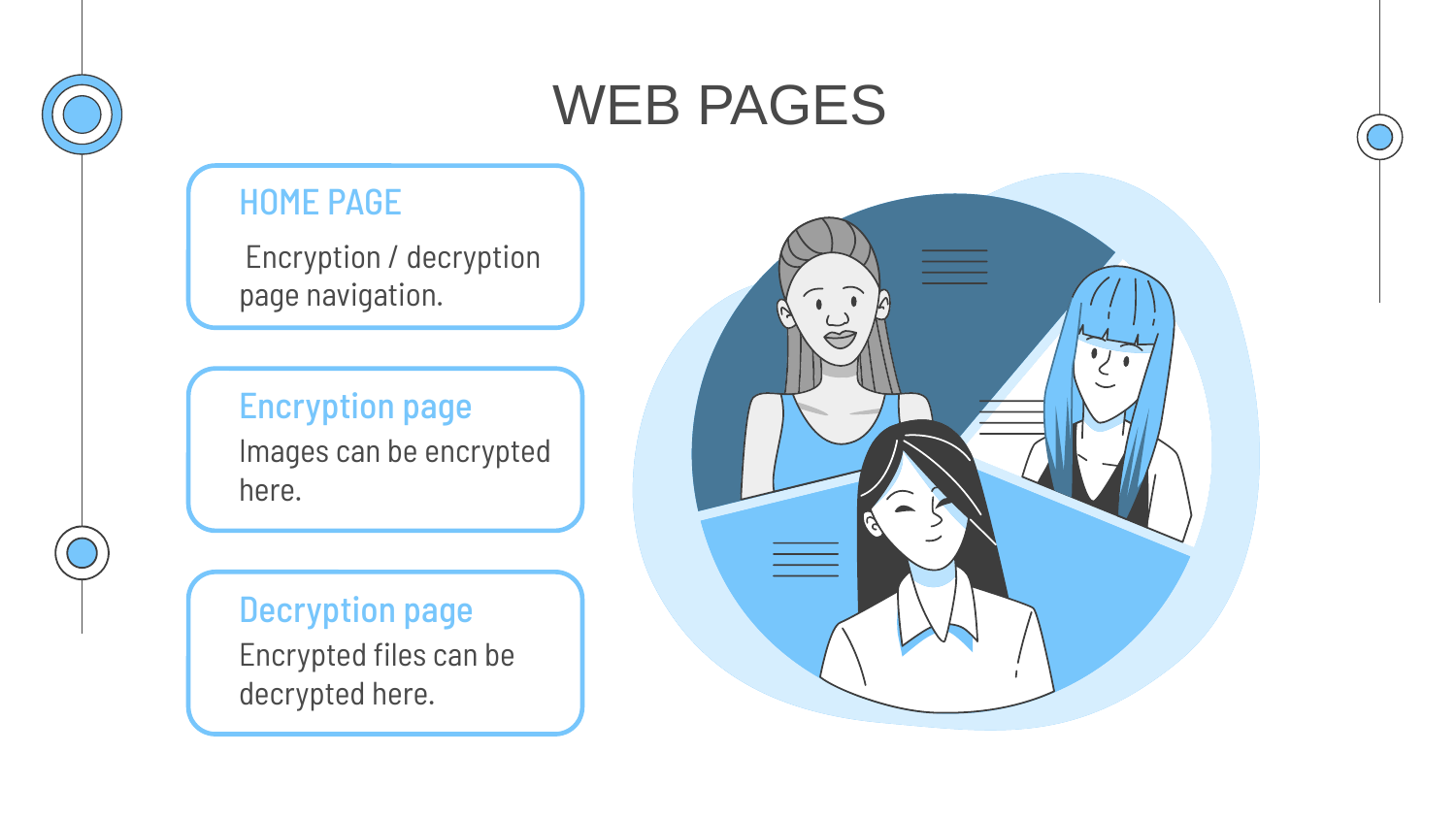

# WEB PAGES
HOME PAGE

 Encryption / decryption page navigation.
Encryption page

Images can be encrypted here.
Decryption page

Encrypted files can be decrypted here.